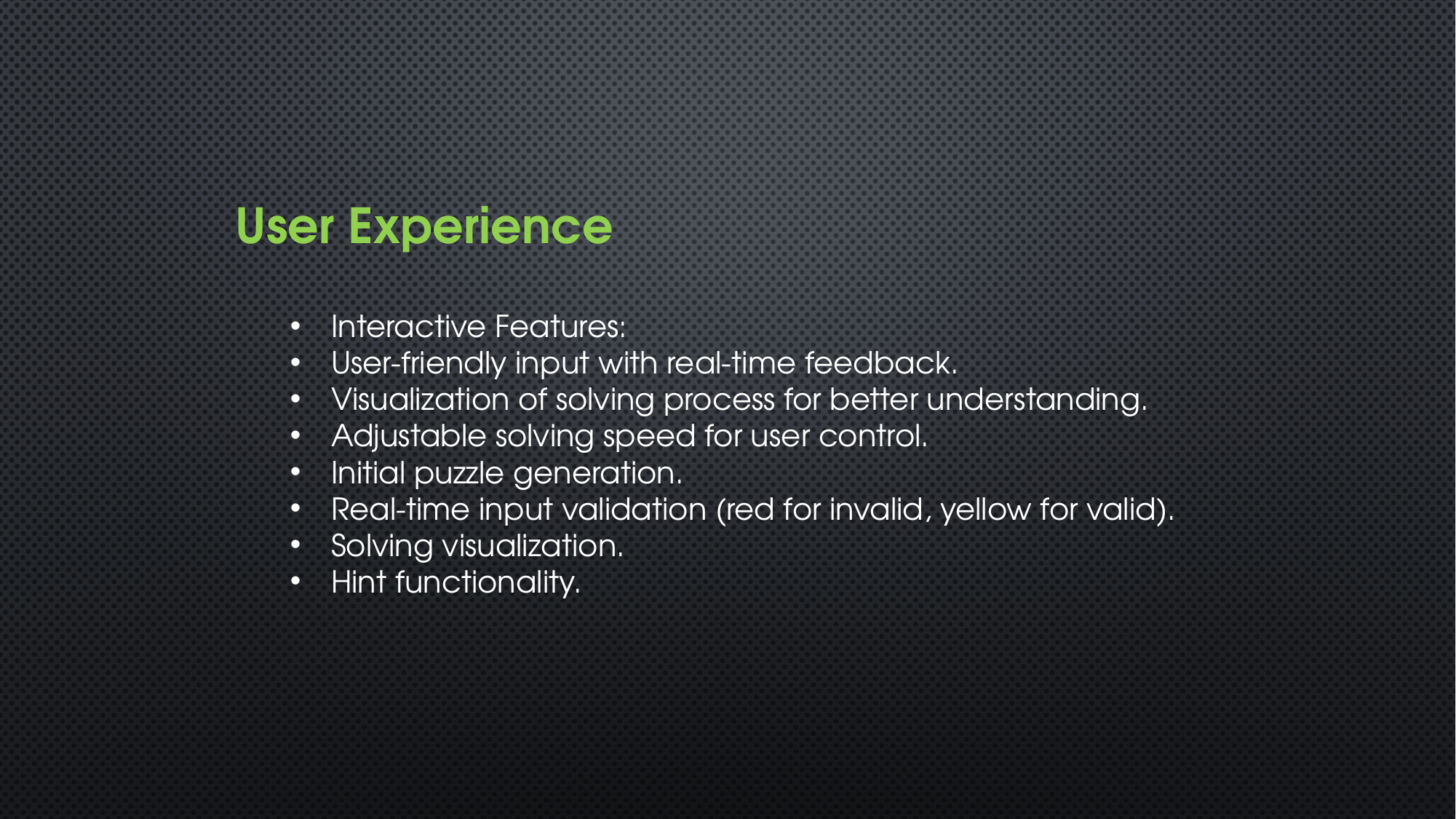

User Experience

Interactive Features:
User-friendly input with real-time feedback.
Visualization of solving process for better understanding.
Adjustable solving speed for user control.
Initial puzzle generation.
Real-time input validation (red for invalid, yellow for valid).
Solving visualization.
Hint functionality.